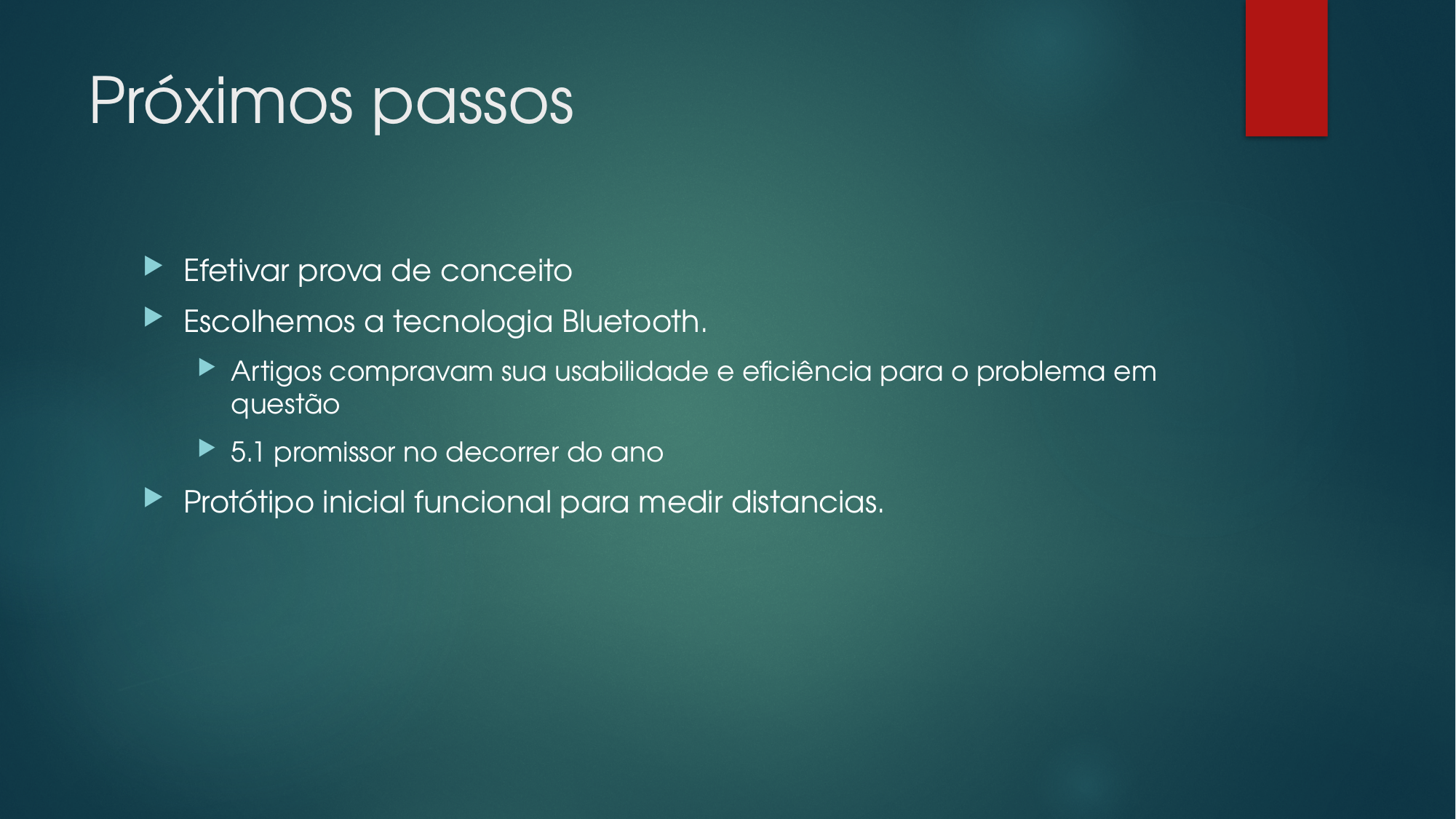

# Próximos passos
Efetivar prova de conceito
Escolhemos a tecnologia Bluetooth.
Artigos compravam sua usabilidade e eficiência para o problema em questão
5.1 promissor no decorrer do ano
Protótipo inicial funcional para medir distancias.